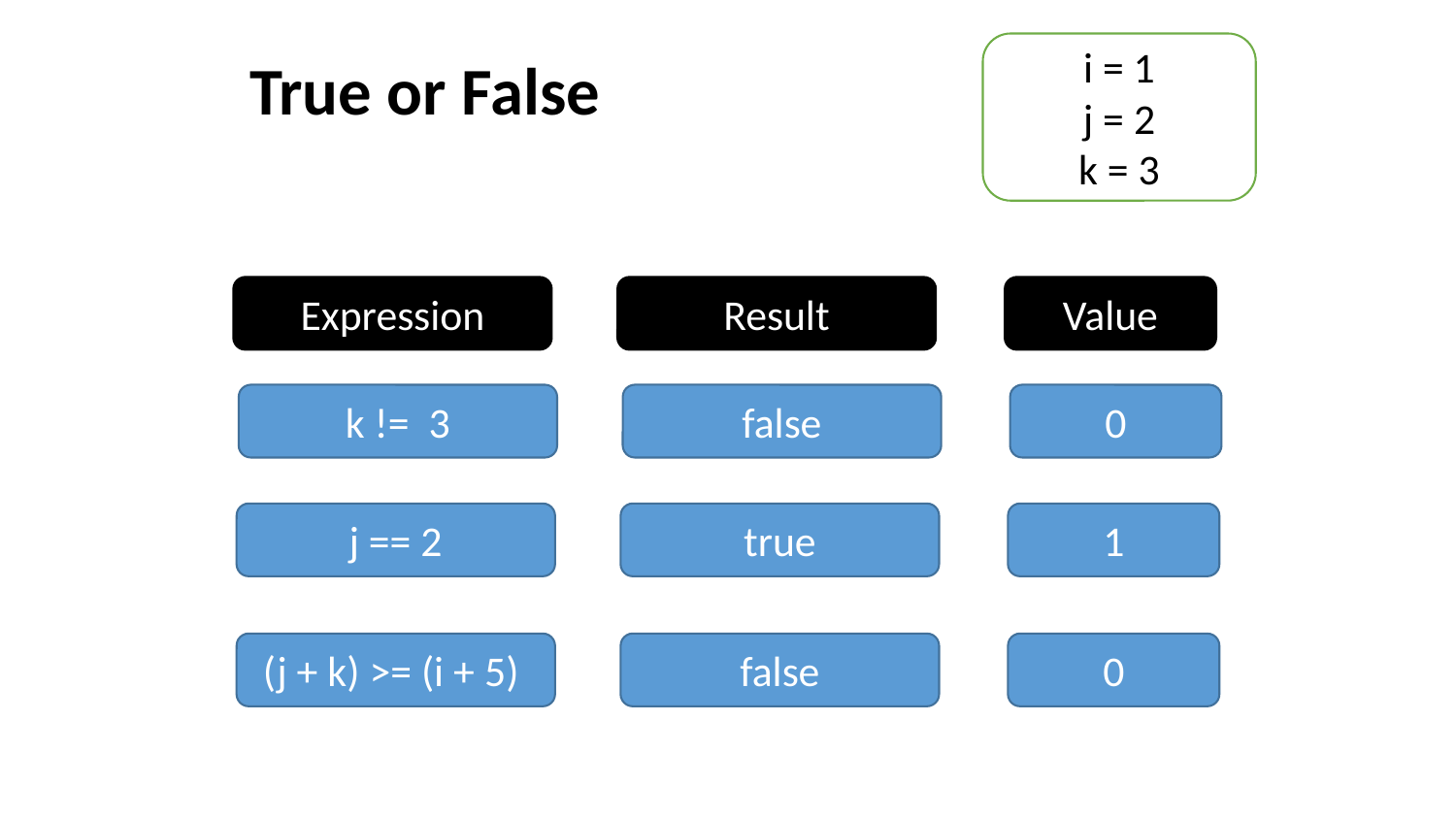

# True or False
i = 1
j = 2
k = 3

Expression
Result
Value
k !=  3
false
0
j == 2
true
1
(j + k) >= (i + 5)
false
0